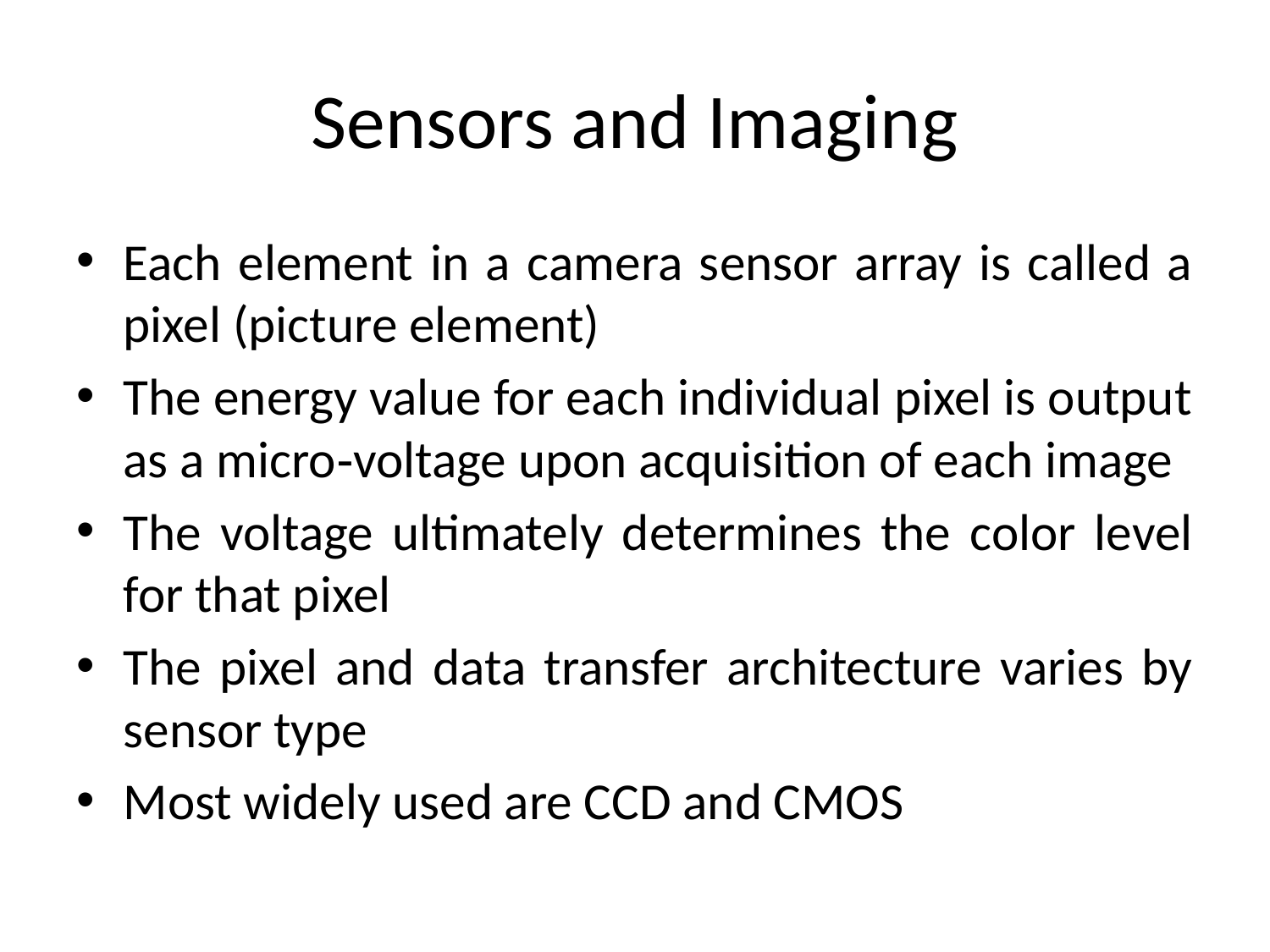

# Sensors and Imaging
Each element in a camera sensor array is called a pixel (picture element)
The energy value for each individual pixel is output as a micro‐voltage upon acquisition of each image
The voltage ultimately determines the color level for that pixel
The pixel and data transfer architecture varies by sensor type
Most widely used are CCD and CMOS